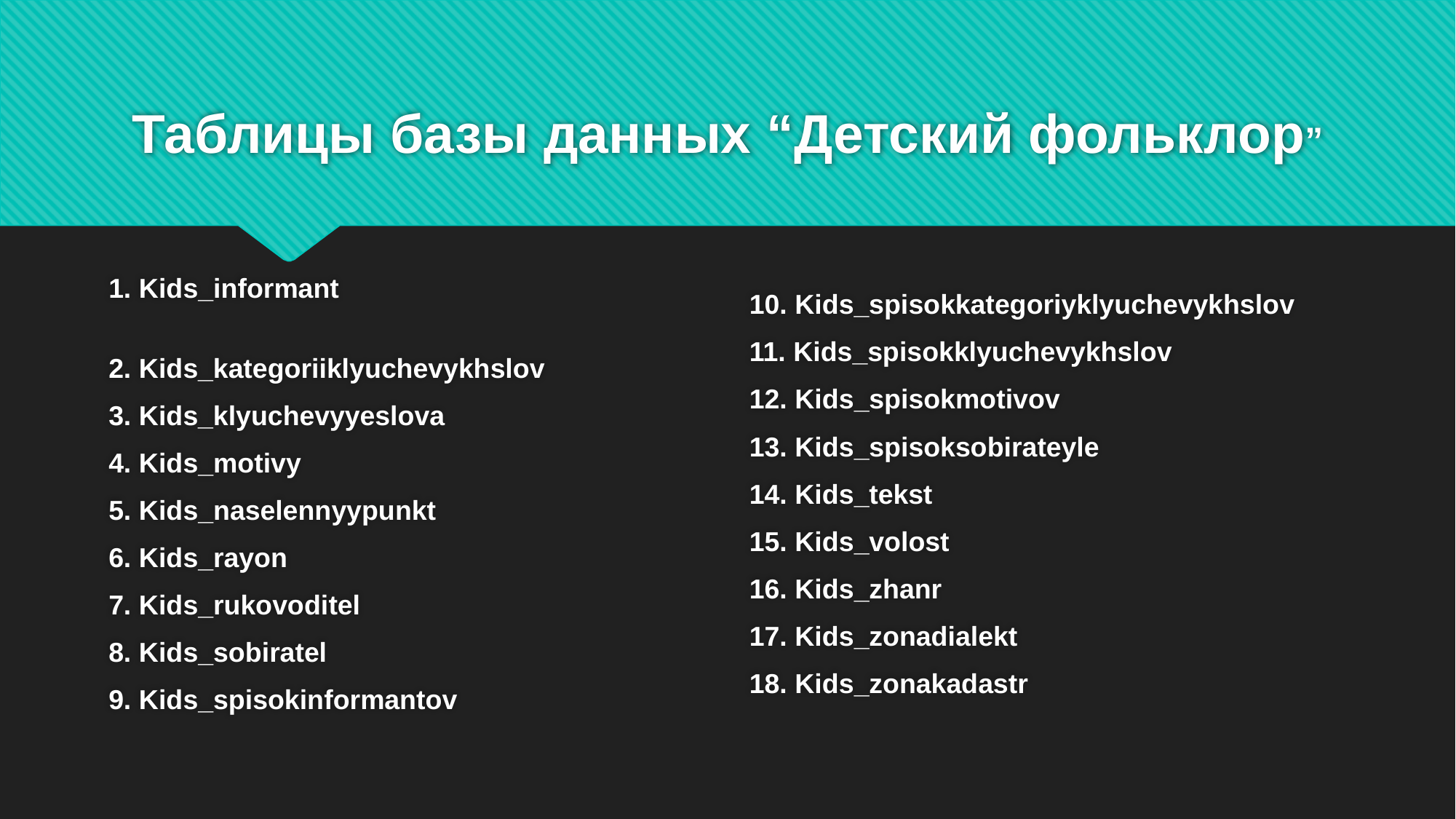

# Таблицы базы данных “Детский фольклор”
1. Kids_informant
2. Kids_kategoriiklyuchevykhslov
3. Kids_klyuchevyyeslova
4. Kids_motivy
5. Kids_naselennyypunkt
6. Kids_rayon
7. Kids_rukovoditel
8. Kids_sobiratel
9. Kids_spisokinformantov

10. Kids_spisokkategoriyklyuchevykhslov
11. Kids_spisokklyuchevykhslov
12. Kids_spisokmotivov
13. Kids_spisoksobirateyle
14. Kids_tekst
15. Kids_volost
16. Kids_zhanr
17. Kids_zonadialekt
18. Kids_zonakadastr